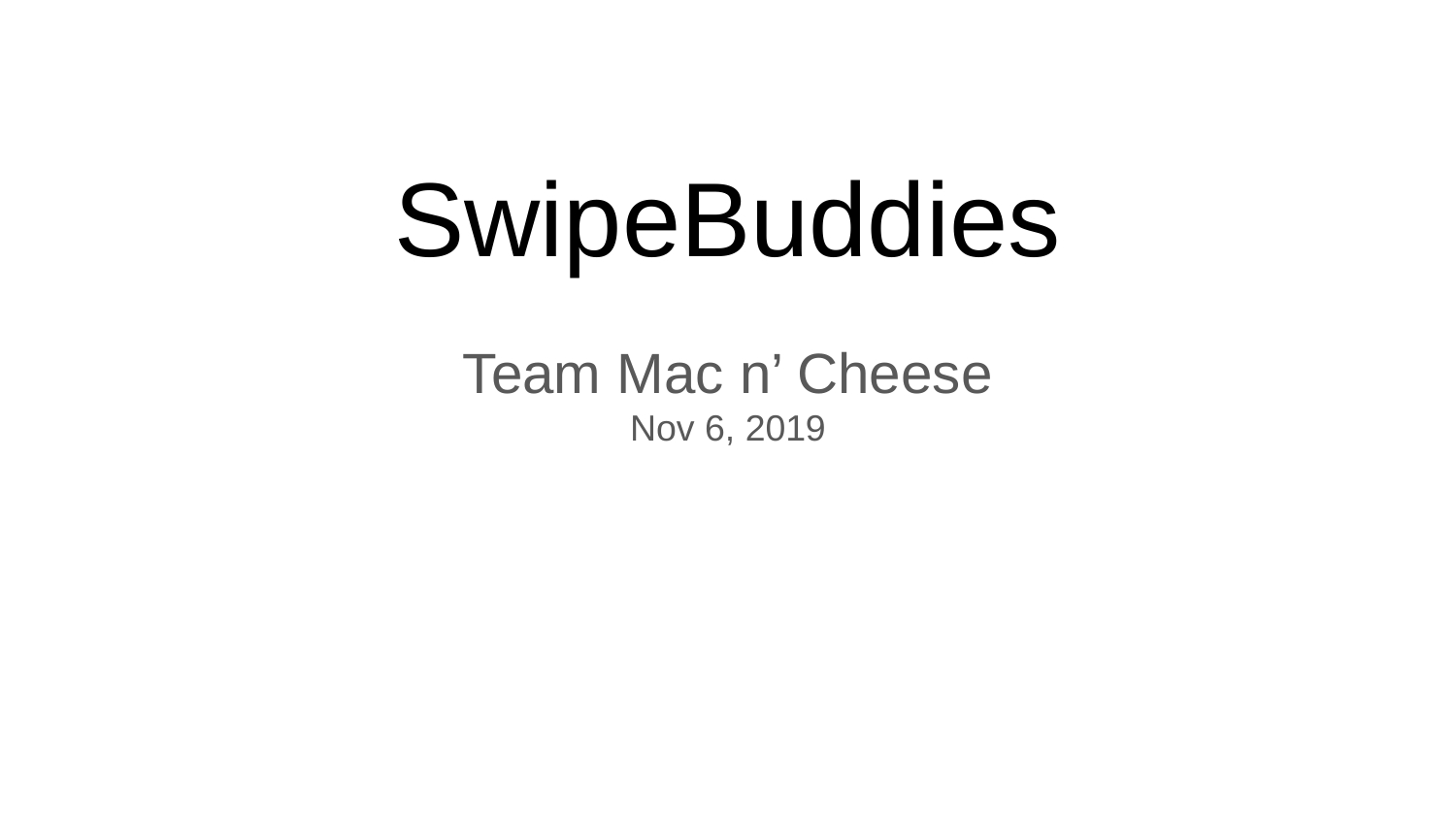

# SwipeBuddies
Team Mac n’ Cheese
Nov 6, 2019